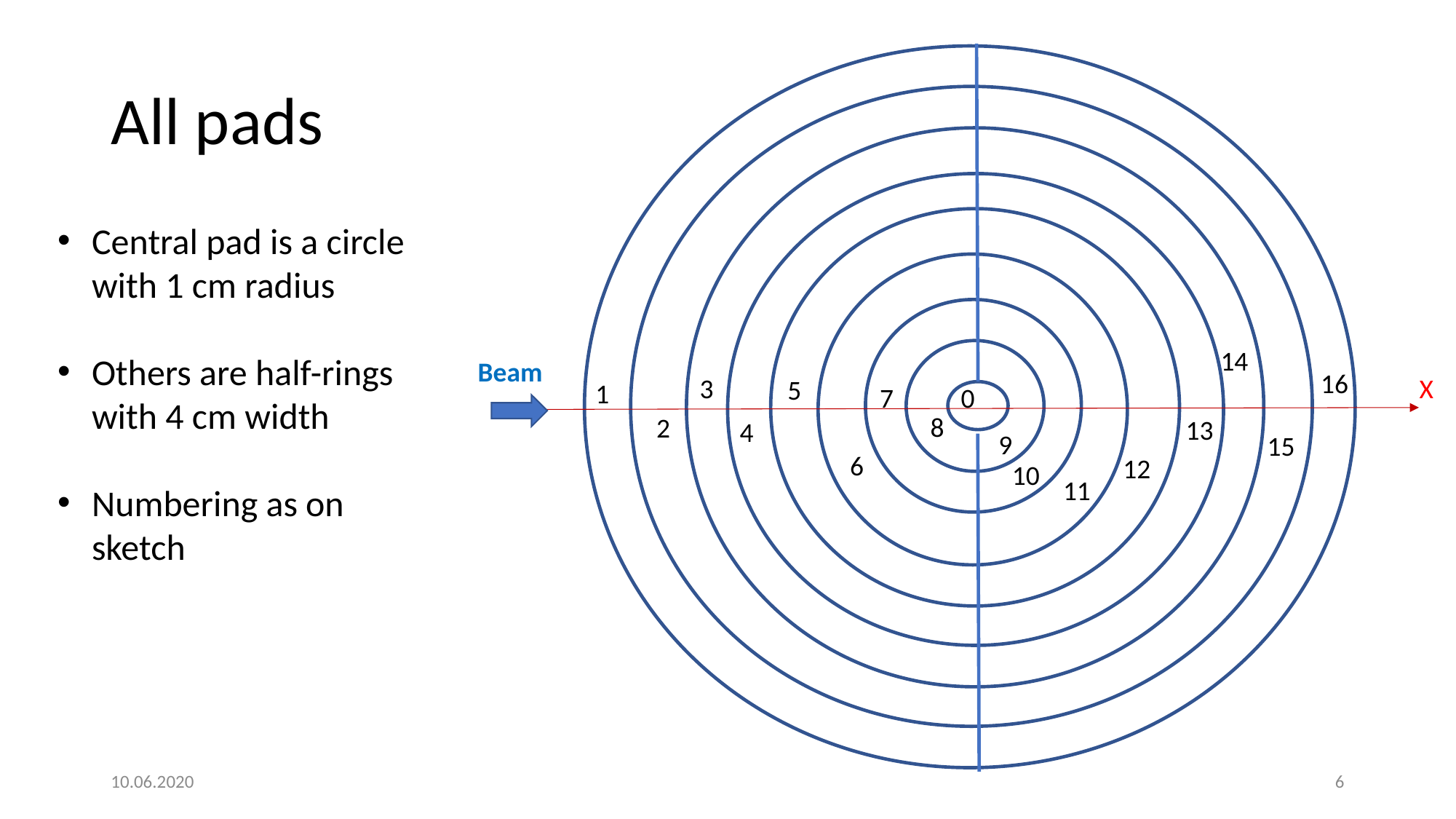

# All pads

Central pad is a circle with 1 cm radius

Others are half-rings with 4 cm width

Numbering as on sketch

14

Beam
16
3
X
5
1
7
0

8
2
13
4
9
15
6
12
10
11
10.06.2020
6